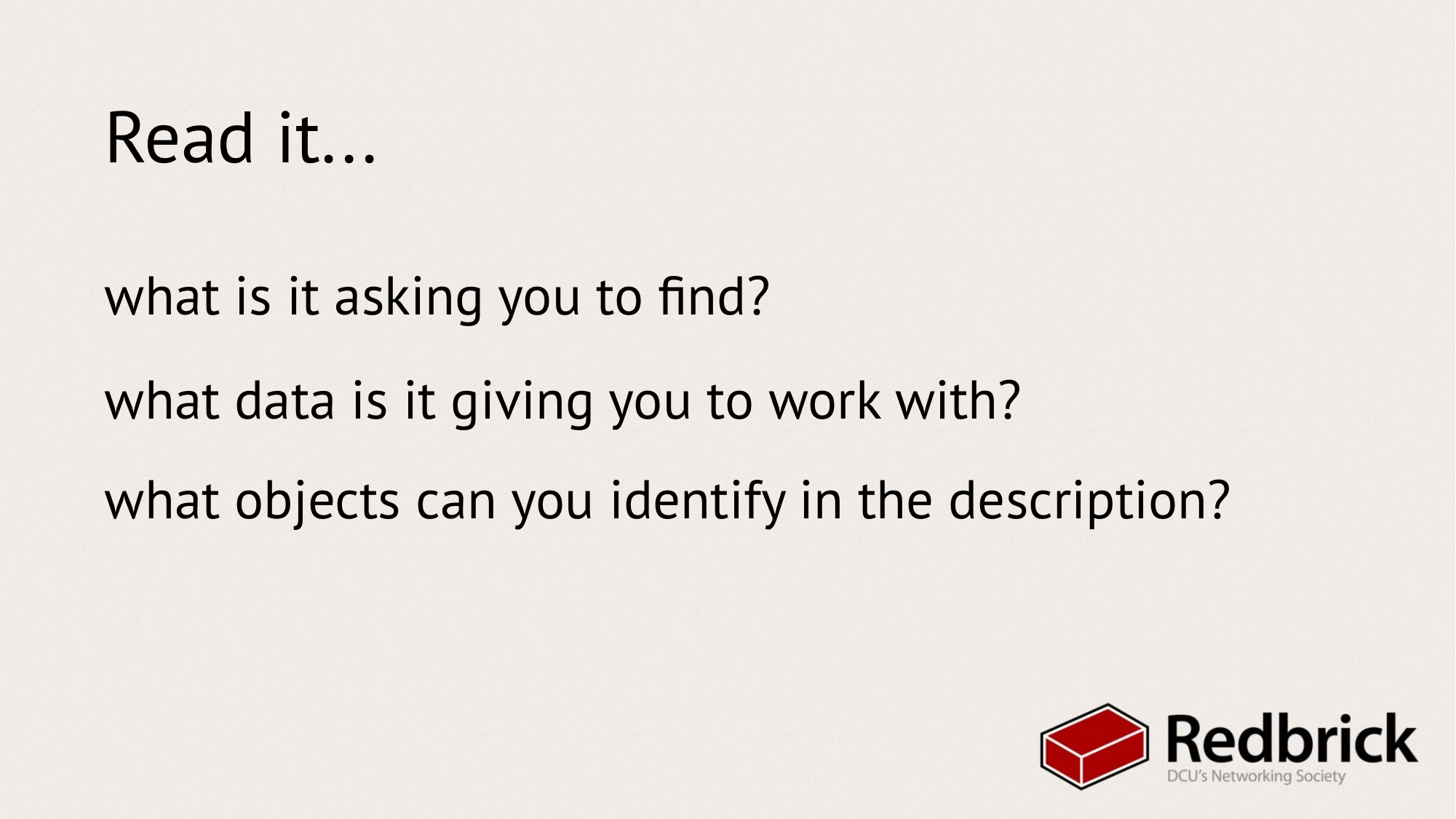

Read it...
# what is it asking you to find?
what data is it giving you to work with?
what objects can you identify in the description?